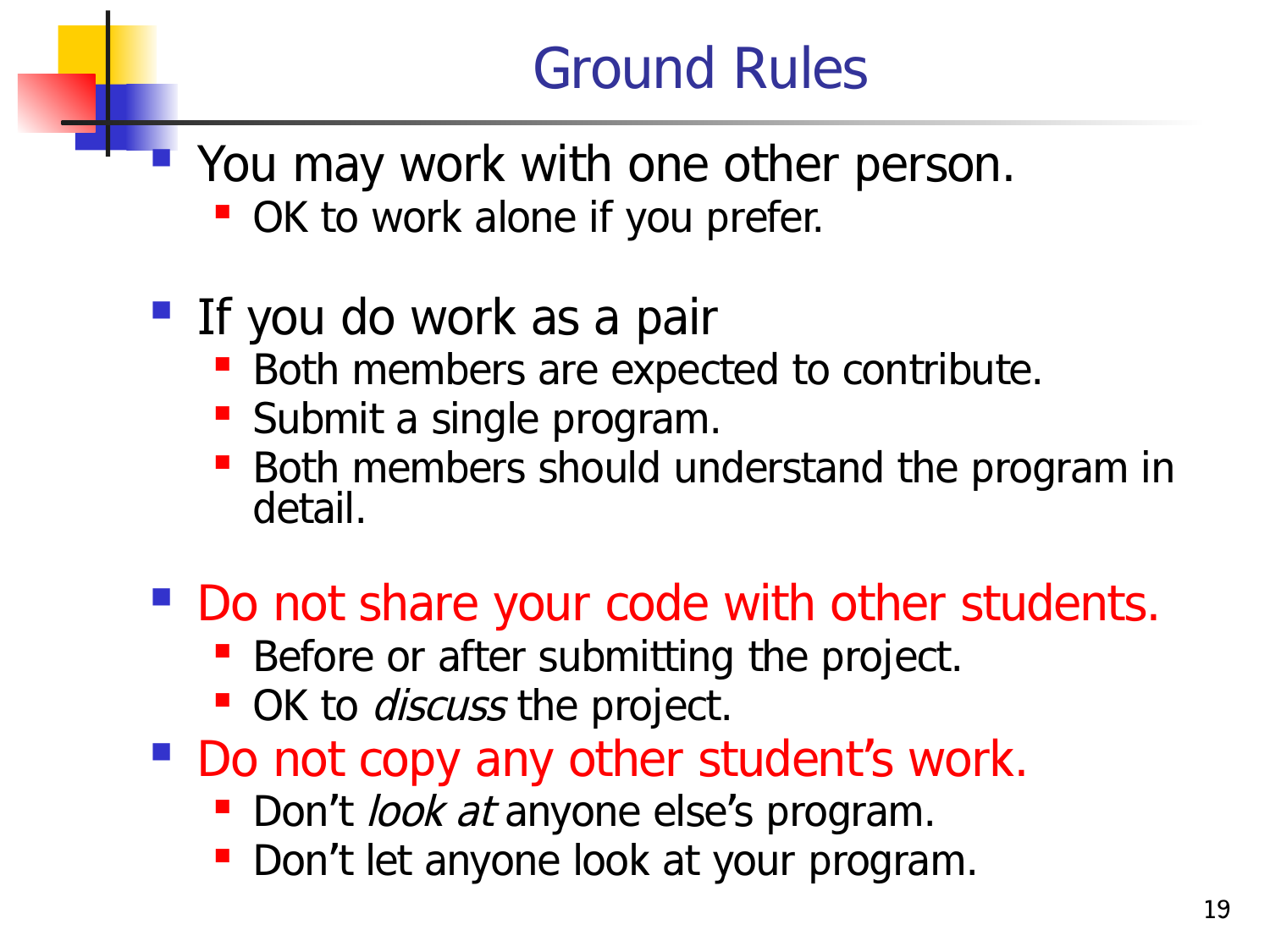

# Ground Rules
You may work with one other person.
OK to work alone if you prefer.

If you do work as a pair
Both members are expected to contribute.
Submit a single program.
Both members should understand the program in detail.

Do not share your code with other students.
Before or after submitting the project.
OK to discuss the project.
Do not copy any other student’s work.
Don’t look at anyone else’s program.
Don’t let anyone look at your program.
19